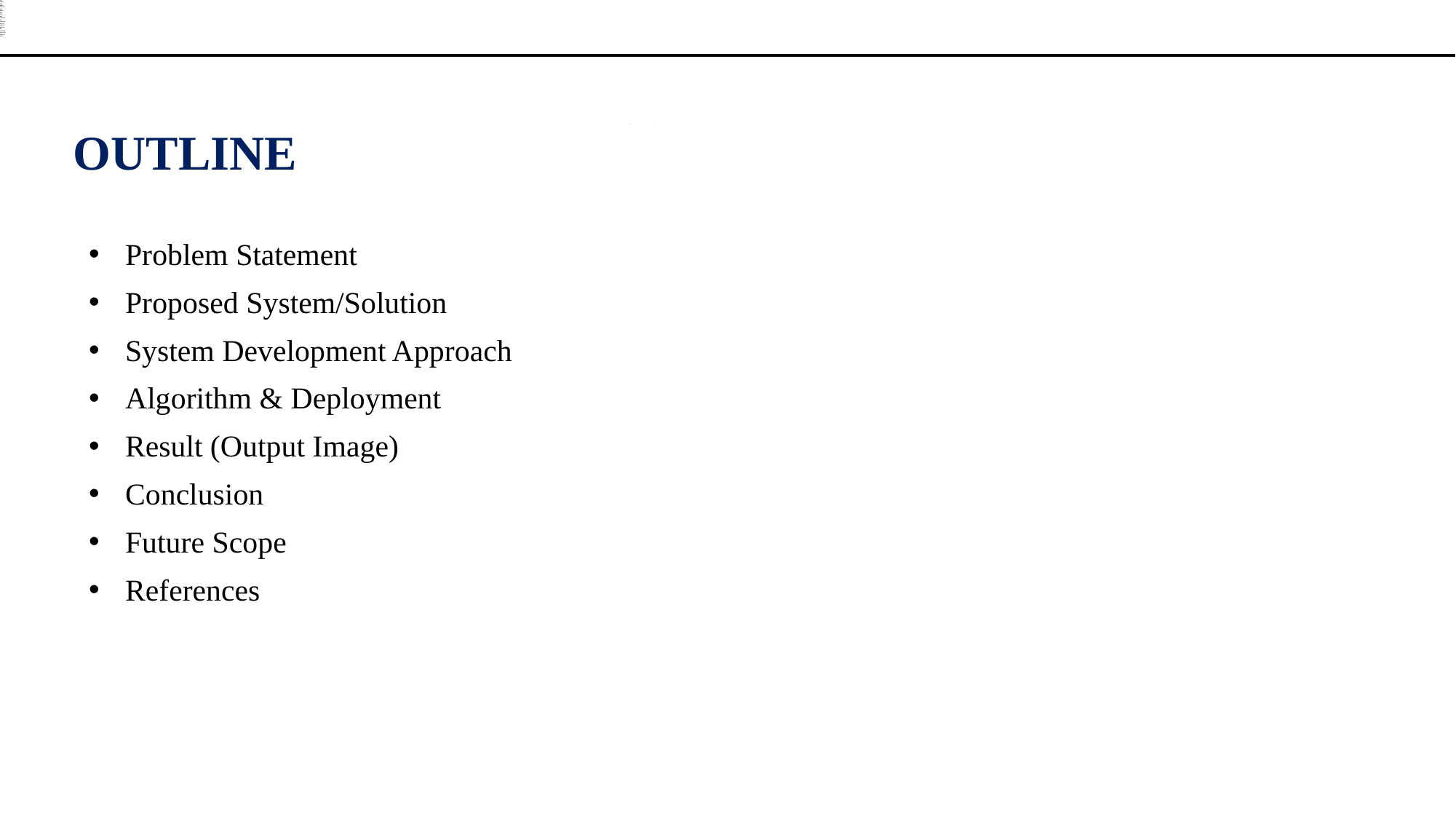

Smart homes use the Internet of Things (IoT) to make life easier and better. Devices like lights, fans, ACs, and cameras are connected to the internet and can be controlled using a phone or voice.

OUTLINE
;

Problem Statement
Proposed System/Solution
System Development Approach
Algorithm & Deployment
Result (Output Image)
Conclusion
Future Scope
References